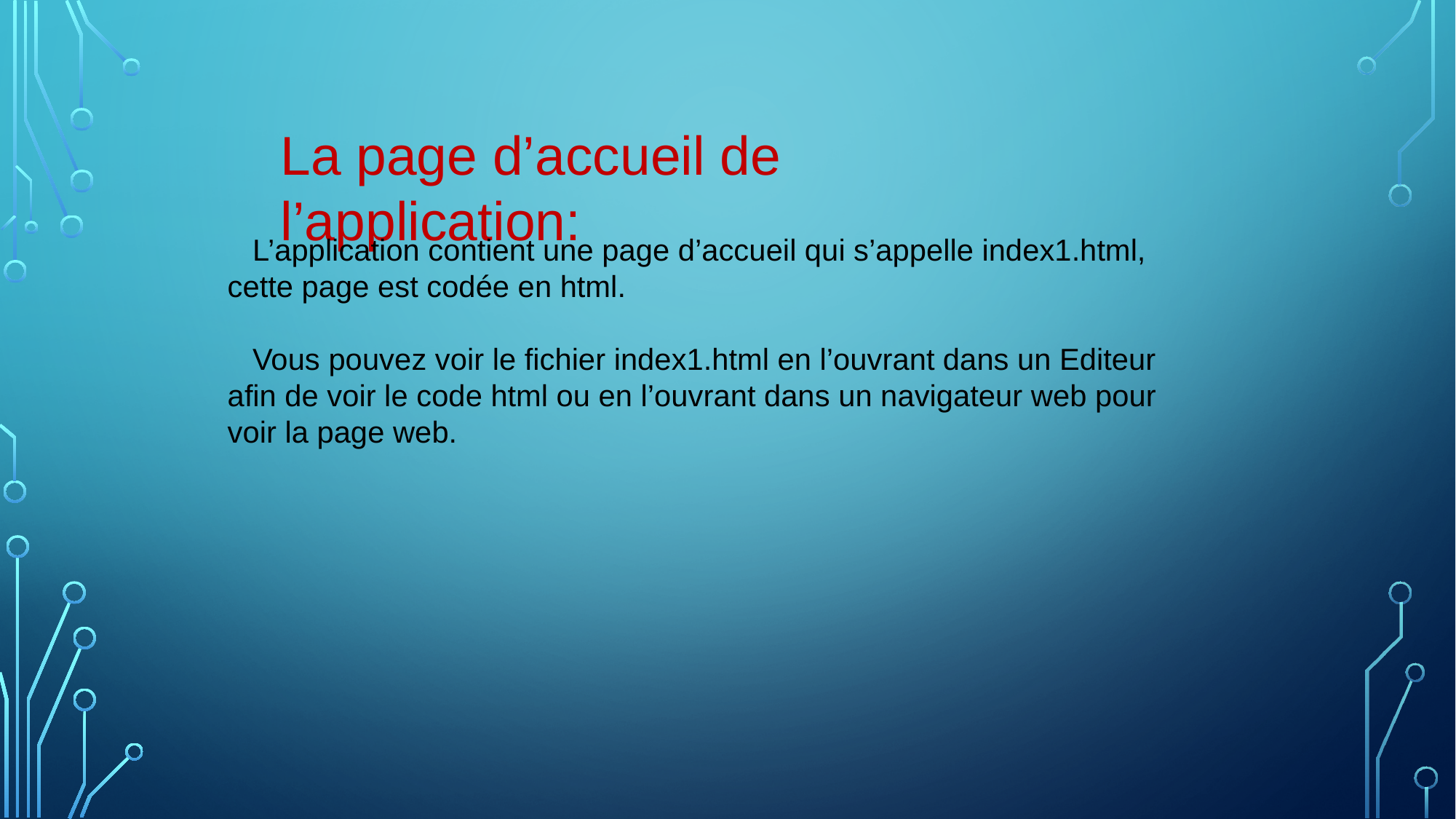

La page d’accueil de l’application:

   L’application contient une page d’accueil qui s’appelle index1.html, cette page est codée en html.

   Vous pouvez voir le fichier index1.html en l’ouvrant dans un Editeur afin de voir le code html ou en l’ouvrant dans un navigateur web pour voir la page web.